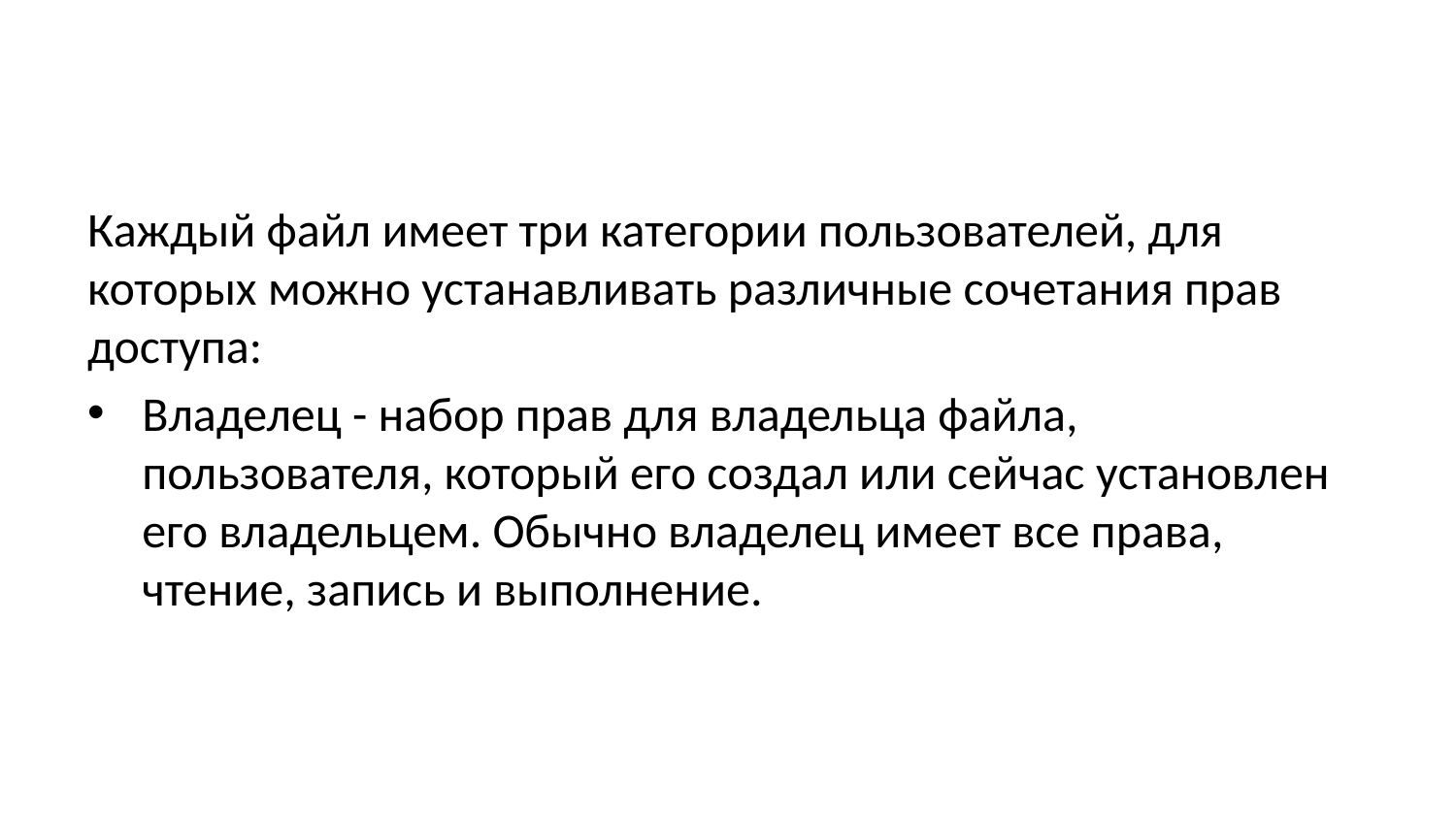

Каждый файл имеет три категории пользователей, для которых можно устанавливать различные сочетания прав доступа:
Владелец - набор прав для владельца файла, пользователя, который его создал или сейчас установлен его владельцем. Обычно владелец имеет все права, чтение, запись и выполнение.